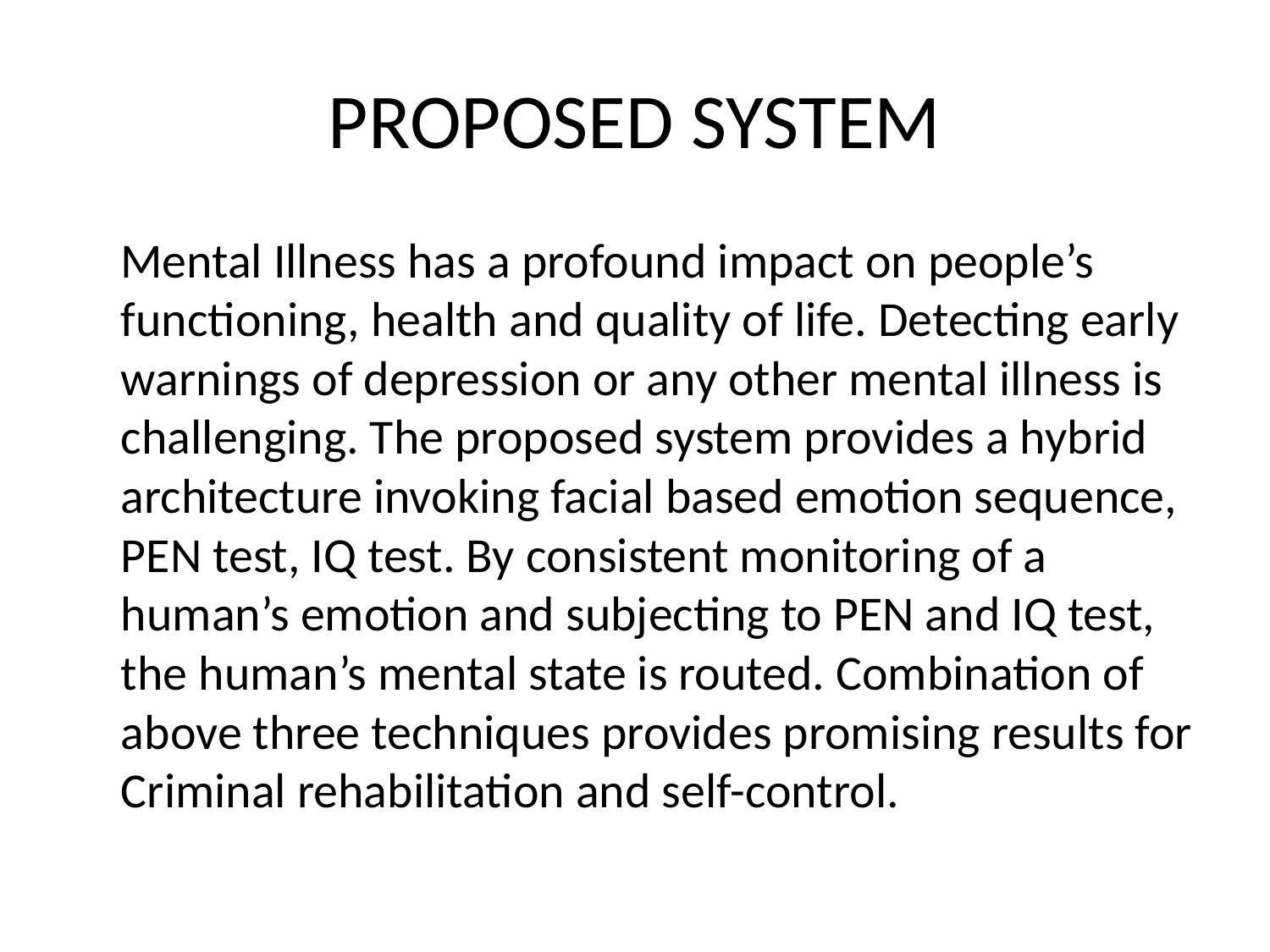

# PROPOSED SYSTEM
    Mental Illness has a profound impact on people’s functioning, health and quality of life. Detecting early warnings of depression or any other mental illness is challenging. The proposed system provides a hybrid architecture invoking facial based emotion sequence, PEN test, IQ test. By consistent monitoring of a human’s emotion and subjecting to PEN and IQ test, the human’s mental state is routed. Combination of above three techniques provides promising results for Criminal rehabilitation and self-control.